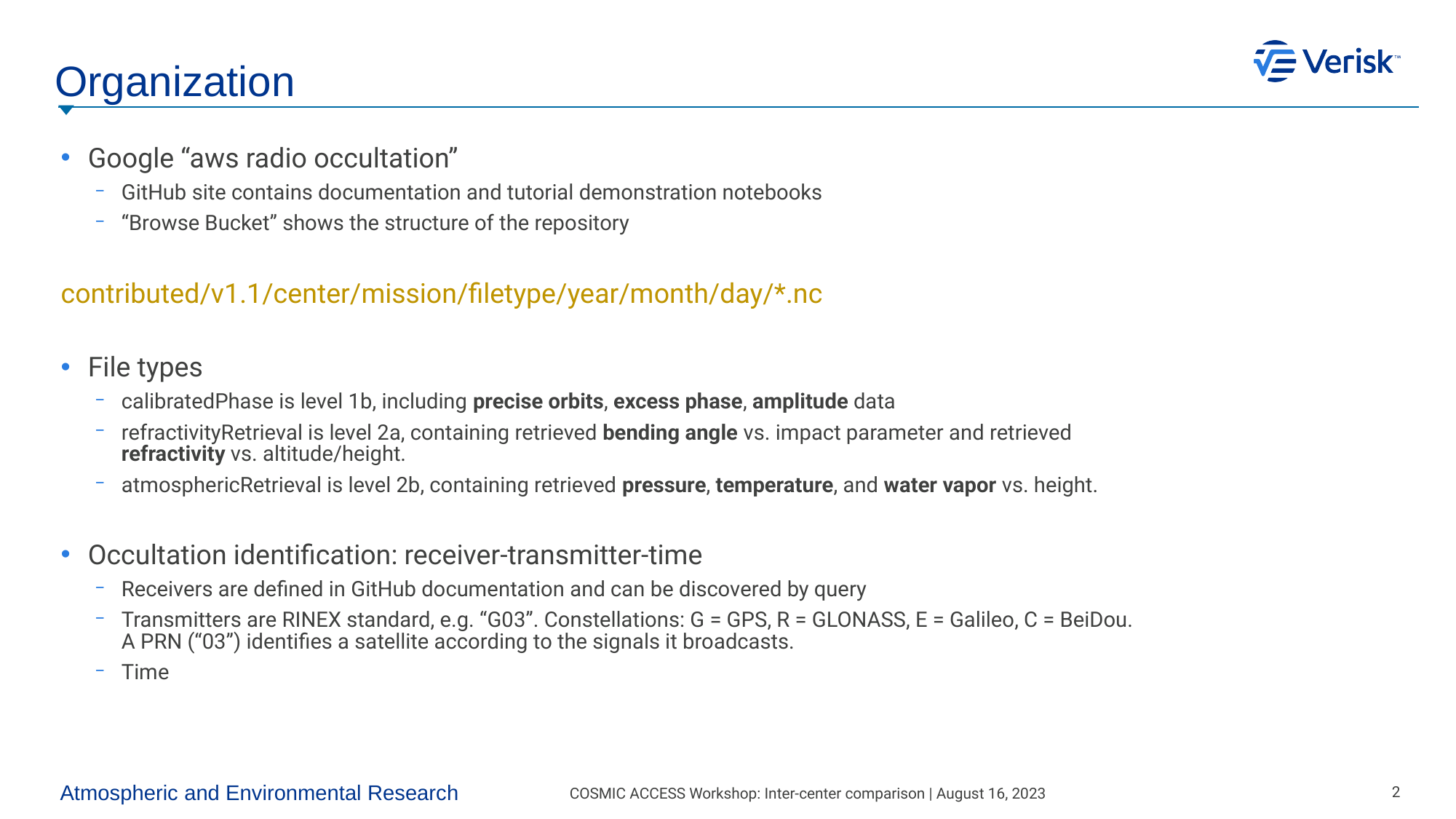

# Organization
Google “aws radio occultation”
GitHub site contains documentation and tutorial demonstration notebooks
“Browse Bucket” shows the structure of the repository

contributed/v1.1/center/mission/filetype/year/month/day/*.nc

File types
calibratedPhase is level 1b, including precise orbits, excess phase, amplitude data
refractivityRetrieval is level 2a, containing retrieved bending angle vs. impact parameter and retrieved refractivity vs. altitude/height.
atmosphericRetrieval is level 2b, containing retrieved pressure, temperature, and water vapor vs. height.

Occultation identification: receiver-transmitter-time
Receivers are defined in GitHub documentation and can be discovered by query
Transmitters are RINEX standard, e.g. “G03”. Constellations: G = GPS, R = GLONASS, E = Galileo, C = BeiDou. A PRN (“03”) identifies a satellite according to the signals it broadcasts.
Time